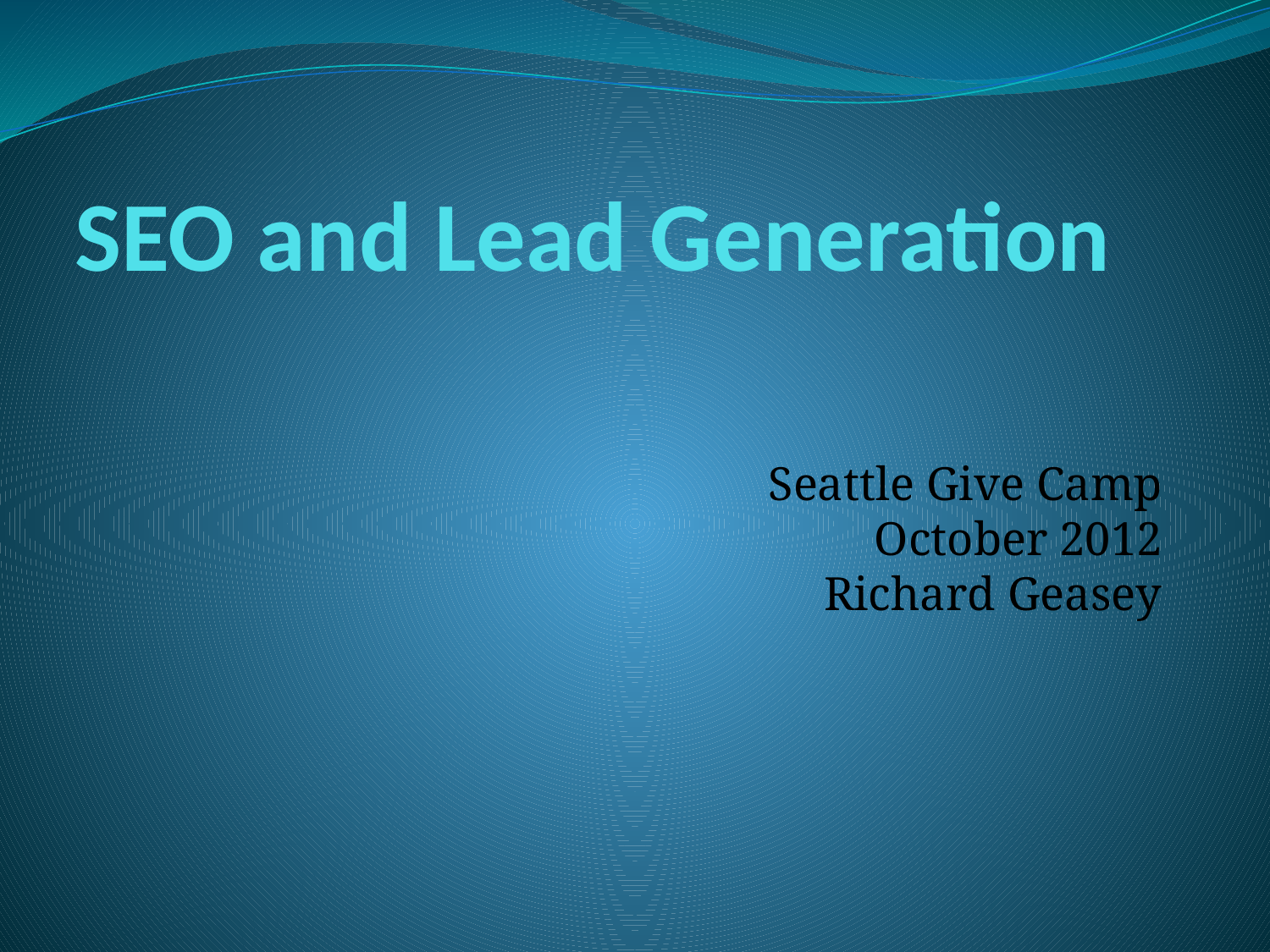

SEO and Lead Generation
Seattle Give Camp
October 2012
Richard Geasey